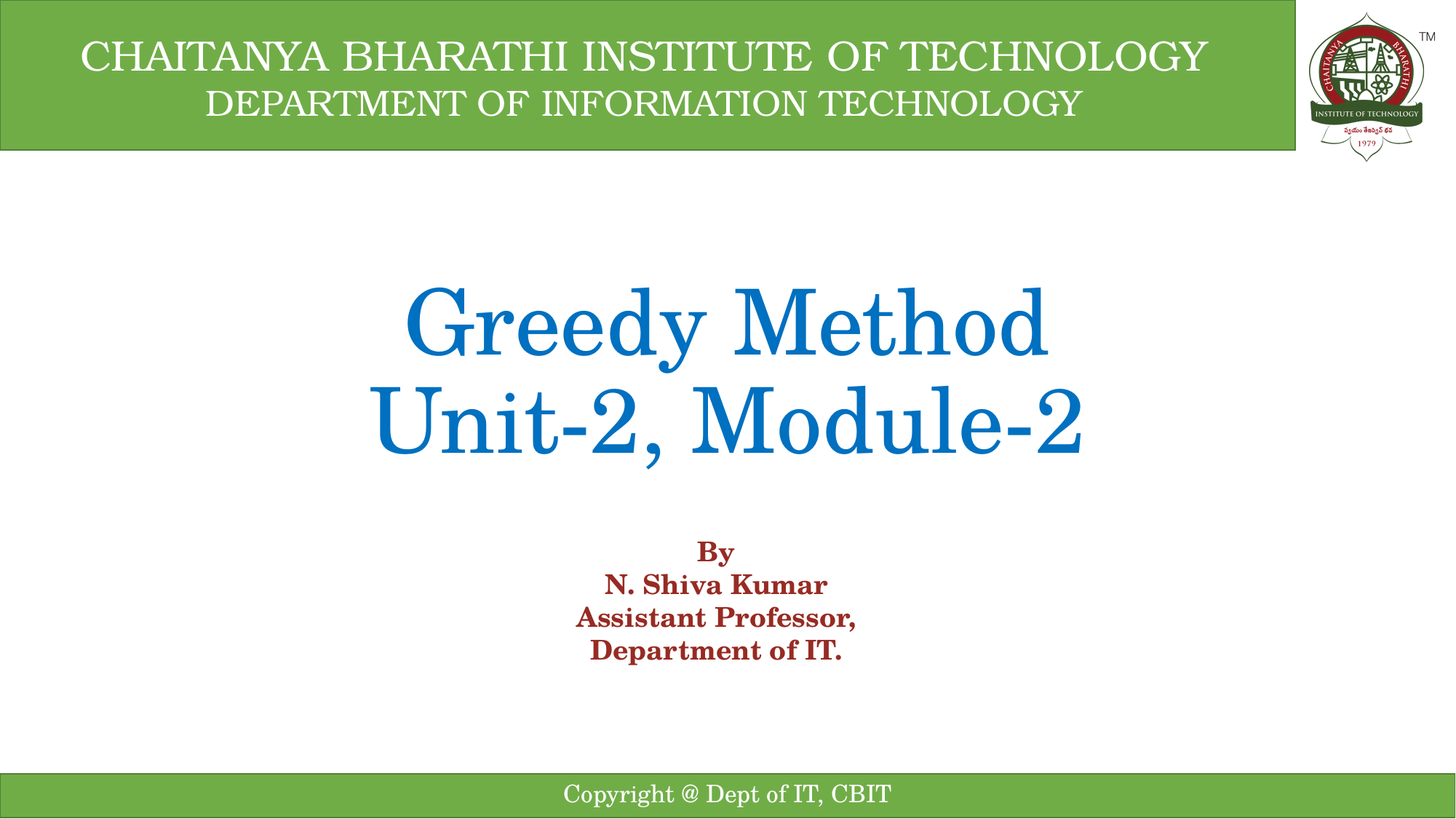

# Greedy Method Unit-2, Module-2
Copyright @ Dept of IT, CBIT